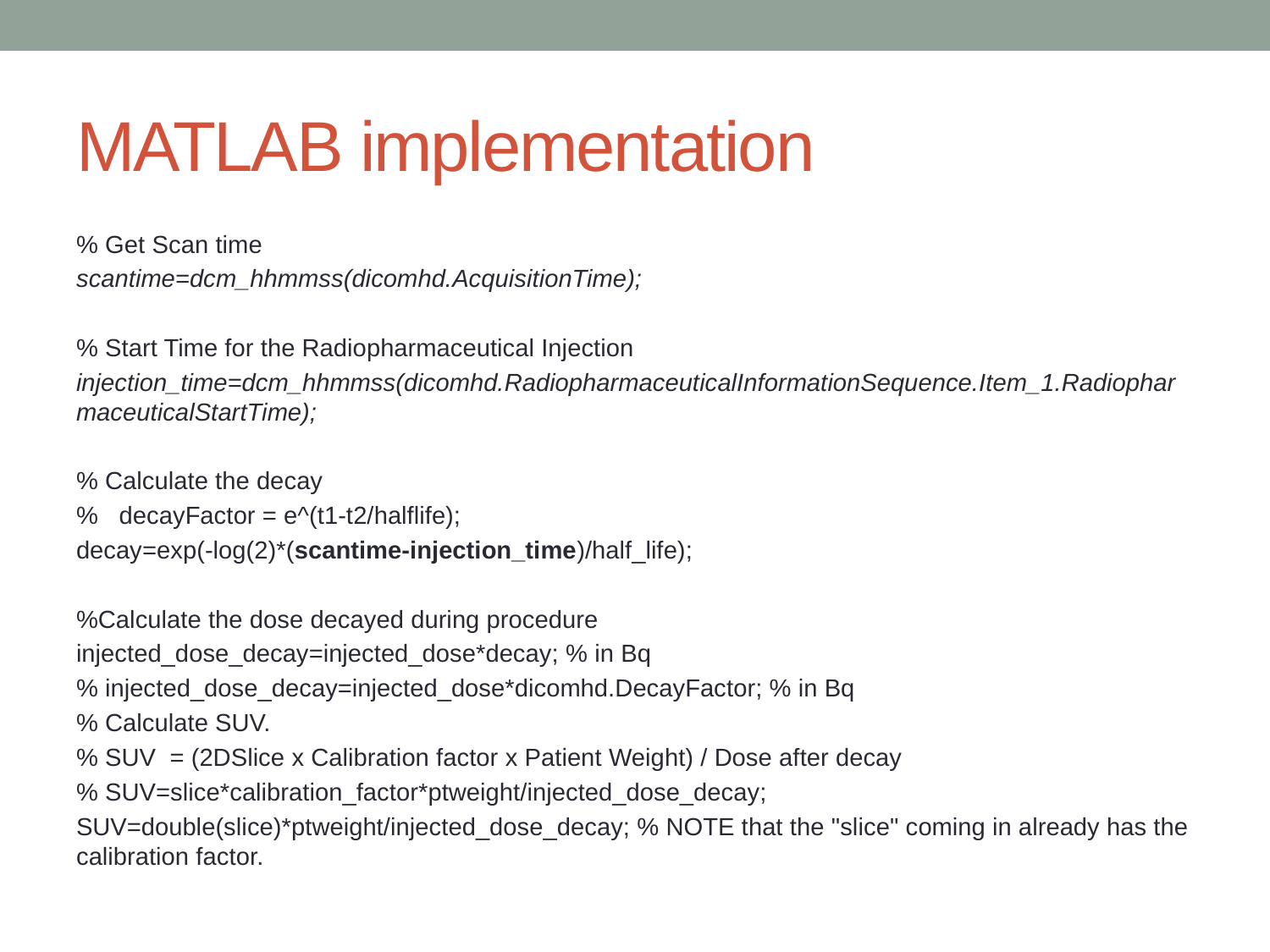

# MATLAB implementation
% Get Scan time
scantime=dcm_hhmmss(dicomhd.AcquisitionTime);

% Start Time for the Radiopharmaceutical Injection
injection_time=dcm_hhmmss(dicomhd.RadiopharmaceuticalInformationSequence.Item_1.RadiopharmaceuticalStartTime);

% Calculate the decay
%   decayFactor = e^(t1-t2/halflife);
decay=exp(-log(2)*(scantime-injection_time)/half_life);

%Calculate the dose decayed during procedure
injected_dose_decay=injected_dose*decay; % in Bq
% injected_dose_decay=injected_dose*dicomhd.DecayFactor; % in Bq
% Calculate SUV.
% SUV  = (2DSlice x Calibration factor x Patient Weight) / Dose after decay
% SUV=slice*calibration_factor*ptweight/injected_dose_decay;
SUV=double(slice)*ptweight/injected_dose_decay; % NOTE that the "slice" coming in already has the calibration factor.